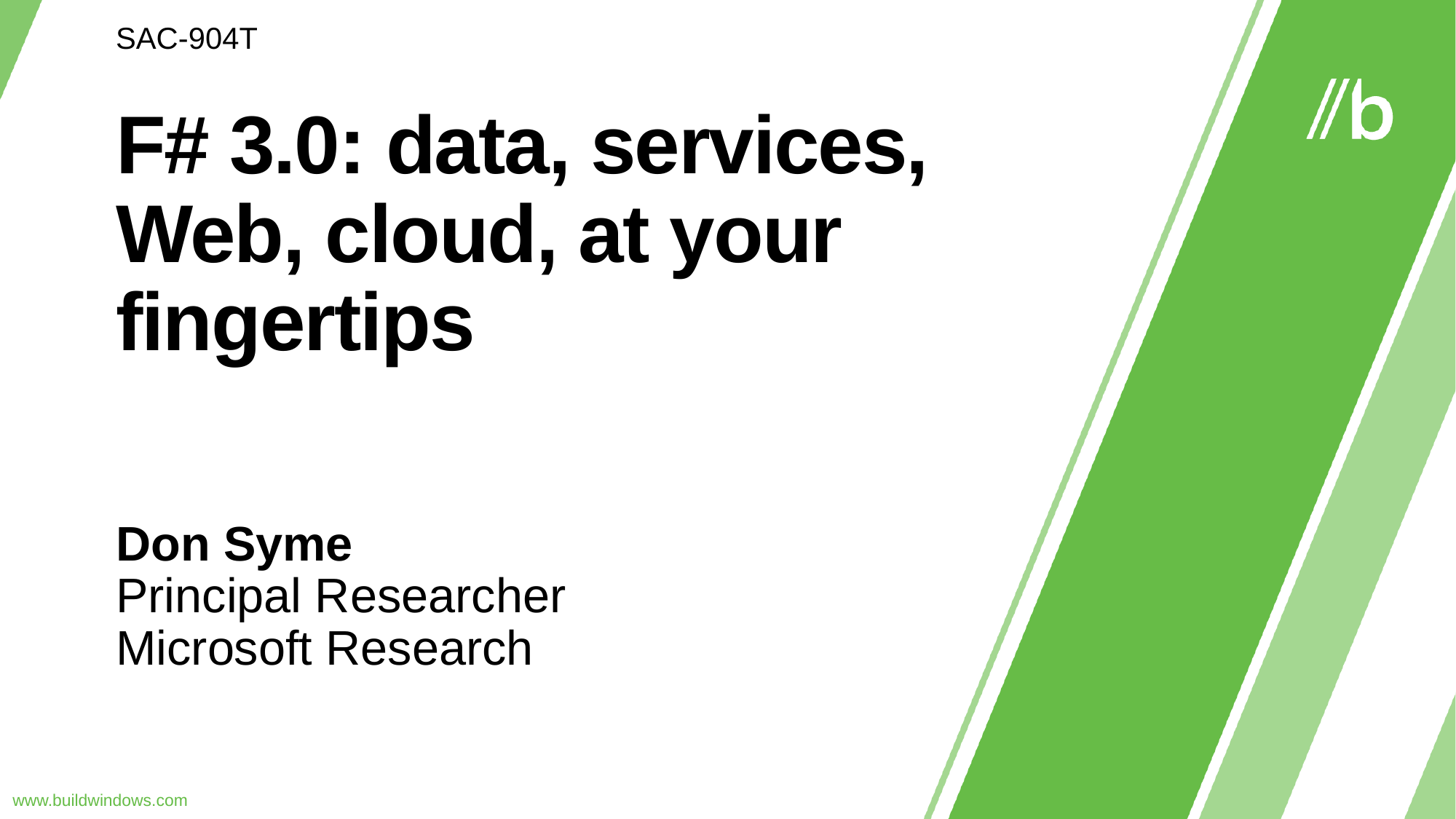

SAC-904T
# F# 3.0: data, services, Web, cloud, at your fingertips
Don Syme
Principal Researcher
Microsoft Research